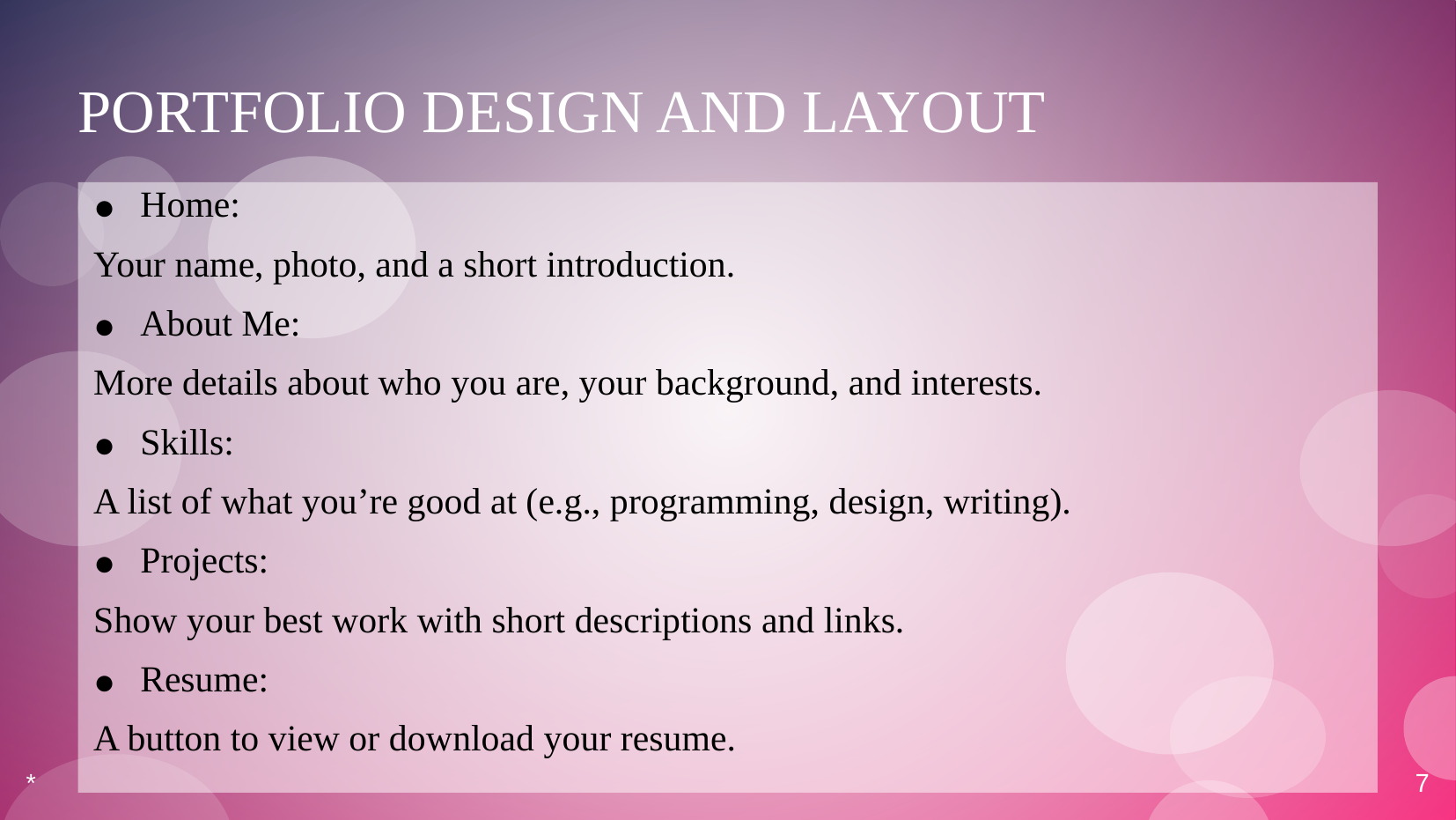

# PORTFOLIO DESIGN AND LAYOUT
Home:
Your name, photo, and a short introduction.
About Me:
More details about who you are, your background, and interests.
Skills:
A list of what you’re good at (e.g., programming, design, writing).
Projects:
Show your best work with short descriptions and links.
Resume:
A button to view or download your resume.